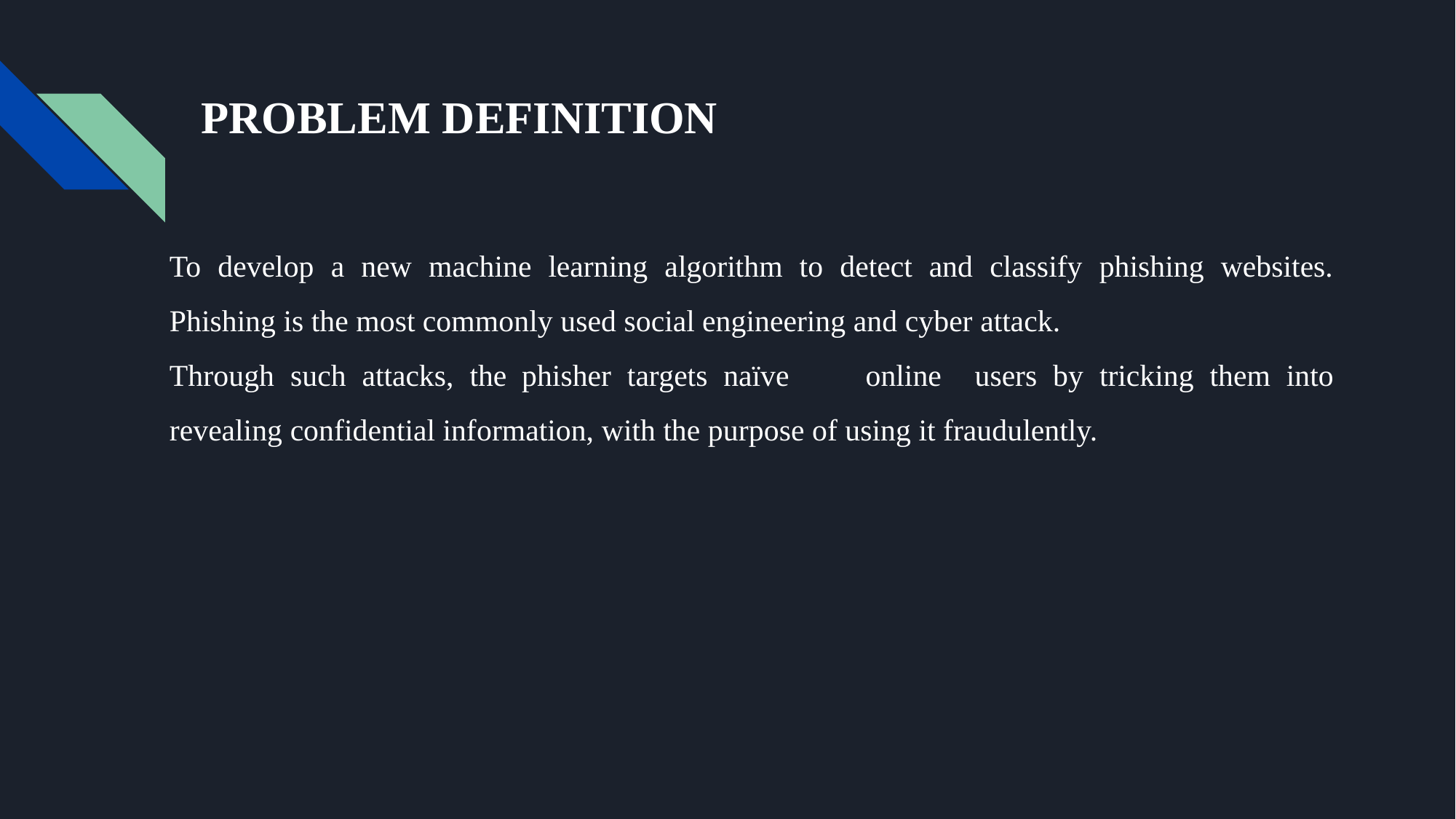

# PROBLEM DEFINITION
To develop a new machine learning algorithm to detect and classify phishing websites. Phishing is the most commonly used social engineering and cyber attack.
Through such attacks, the	phisher targets naïve	online	users by tricking them into revealing confidential information, with the purpose of using it fraudulently.